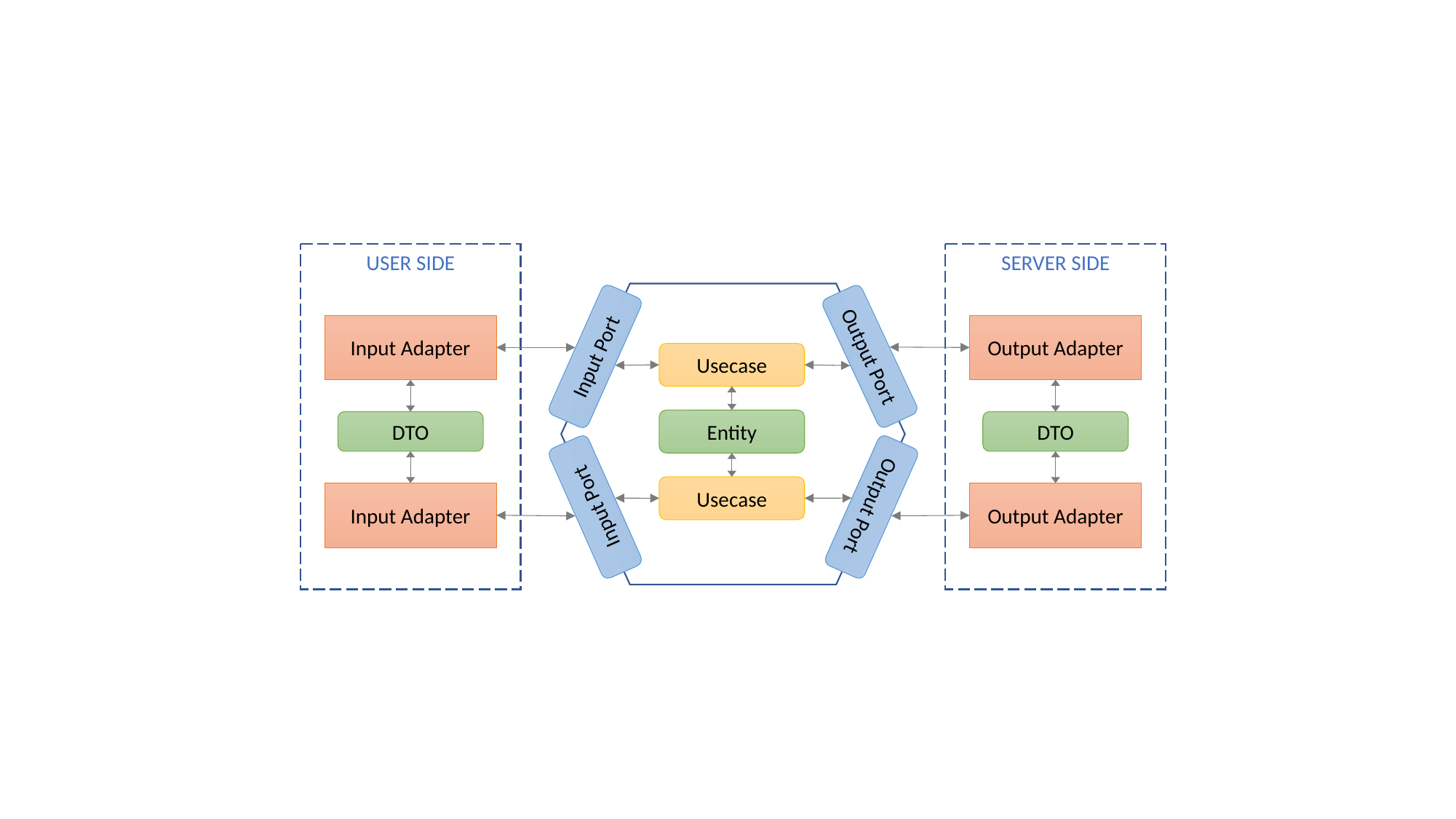

USER SIDE
Input Adapter
DTO
Input Adapter
SERVER SIDE
Output Adapter
DTO
Output Adapter

Input Port
Output Port
Usecase
Entity
Usecase
Input Port
Output Port